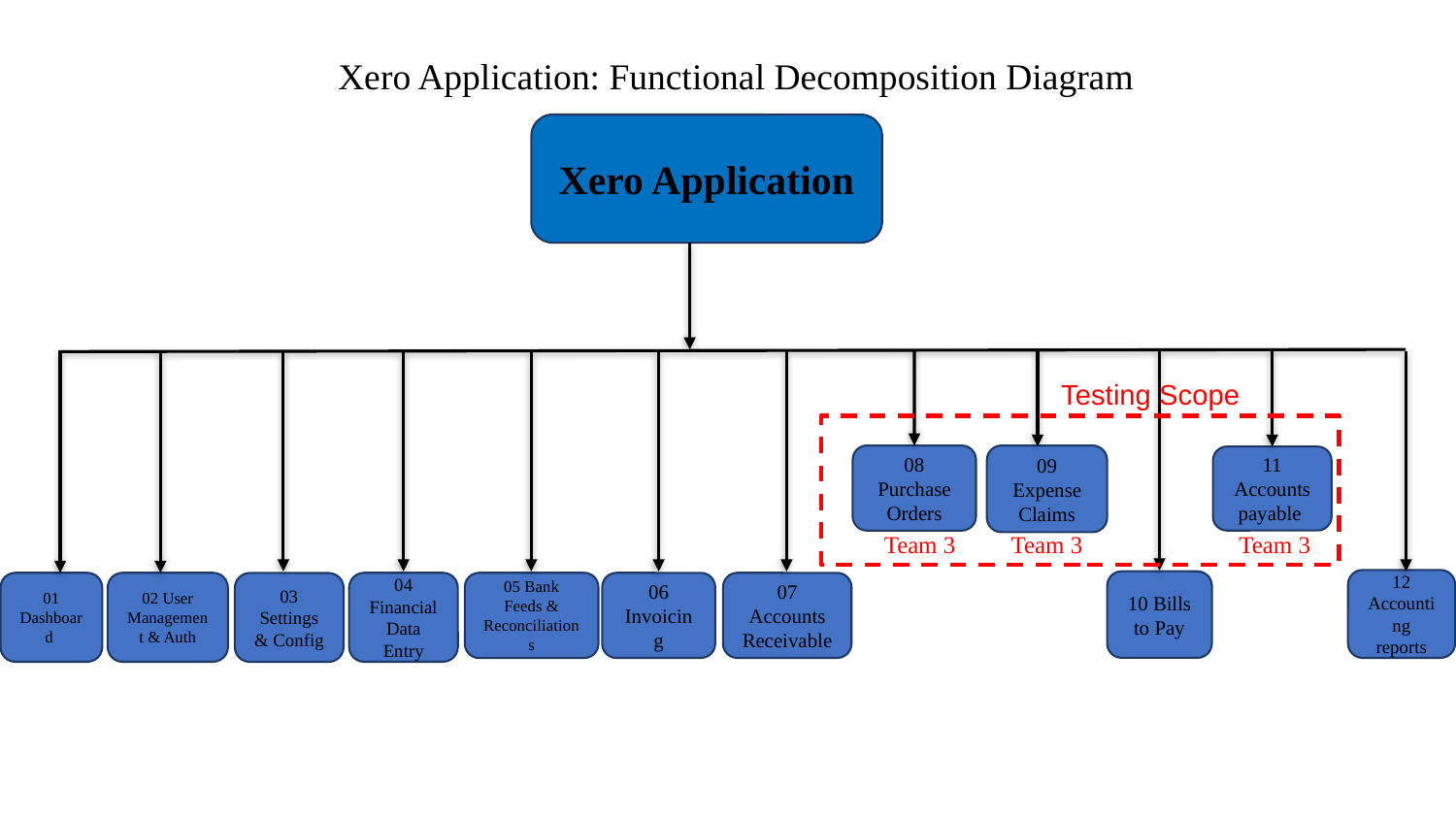

Xero Application: Functional Decomposition Diagram

Xero Application
Testing Scope

08 Purchase Orders
09 Expense Claims
11 Accounts payable
Team 3

Team 3

Team 3

12 Accounting reports
10 Bills to Pay
04 Financial Data Entry
05 Bank Feeds & Reconciliations
06 Invoicing
07 Accounts Receivable
01 Dashboard
02 User Management & Auth
03 Settings & Config